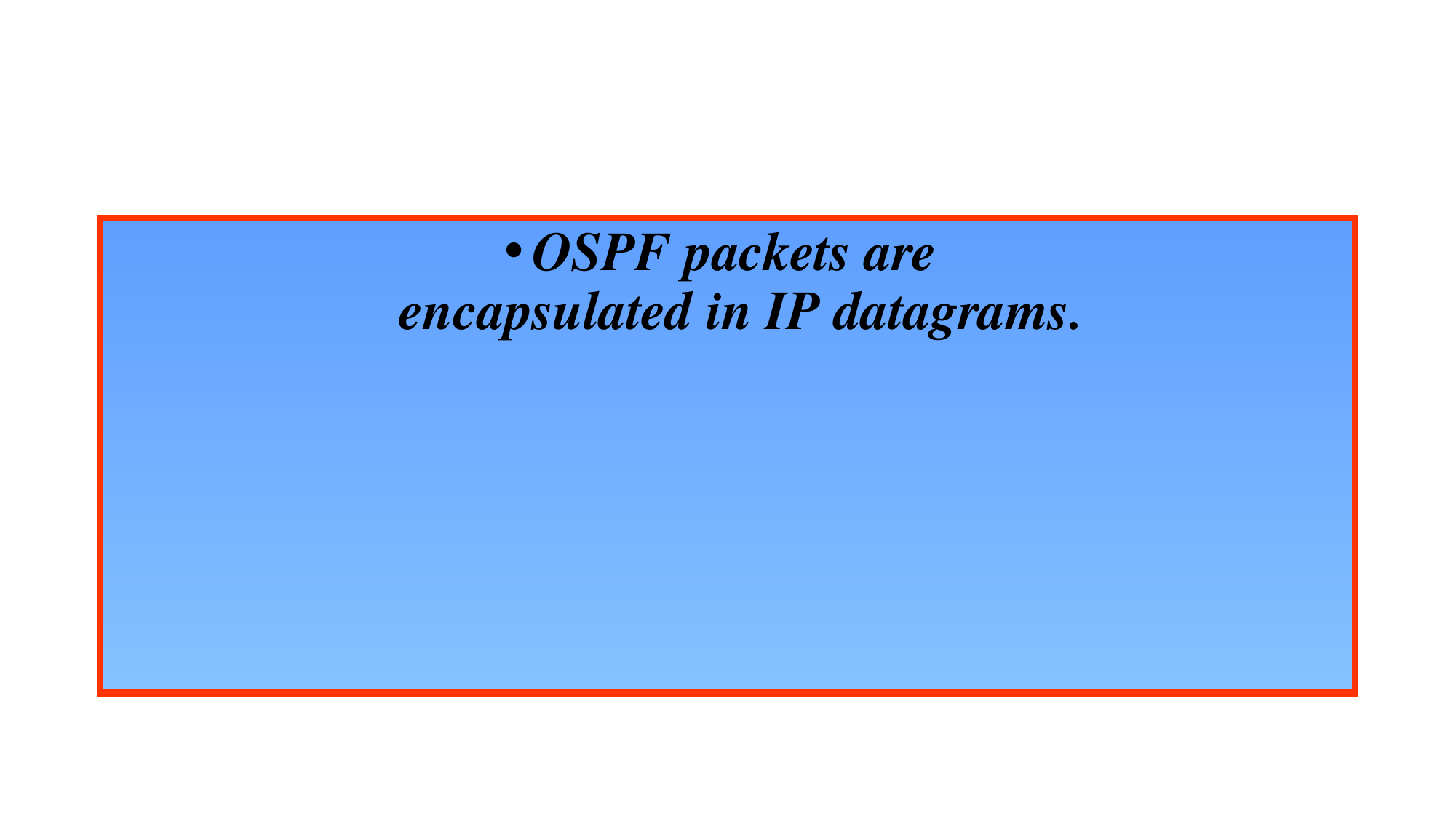

#
OSPF packets are
encapsulated in IP datagrams.